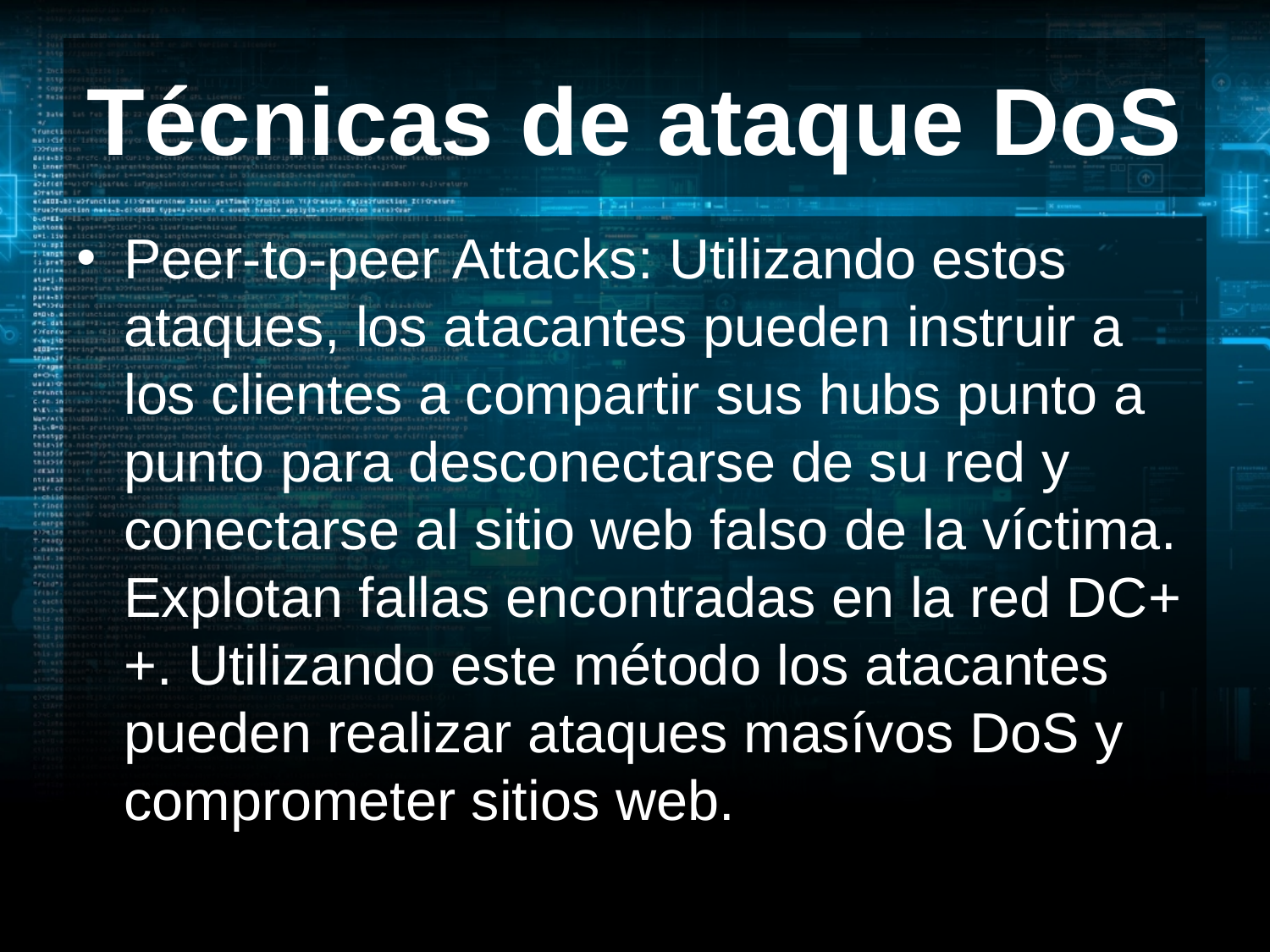

# Técnicas de ataque DoS
Peer-to-peer Attacks: Utilizando estos ataques, los atacantes pueden instruir a los clientes a compartir sus hubs punto a punto para desconectarse de su red y conectarse al sitio web falso de la víctima. Explotan fallas encontradas en la red DC++. Utilizando este método los atacantes pueden realizar ataques masívos DoS y comprometer sitios web.